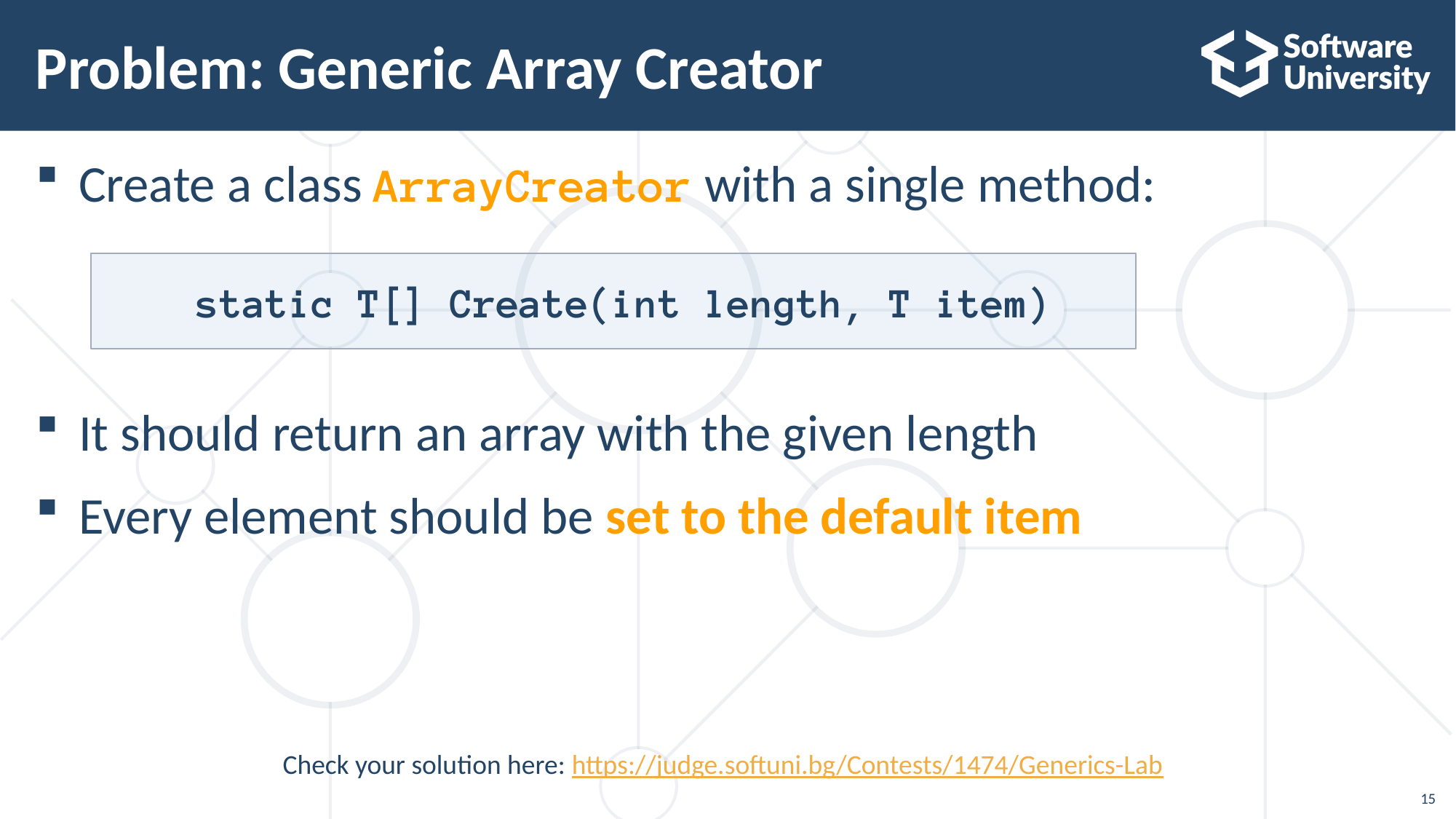

# Problem: Generic Array Creator
Create a class ArrayCreator with a single method:

It should return an array with the given length
Every element should be set to the default item
static T[] Create(int length, T item)
Check your solution here: https://judge.softuni.bg/Contests/1474/Generics-Lab
15